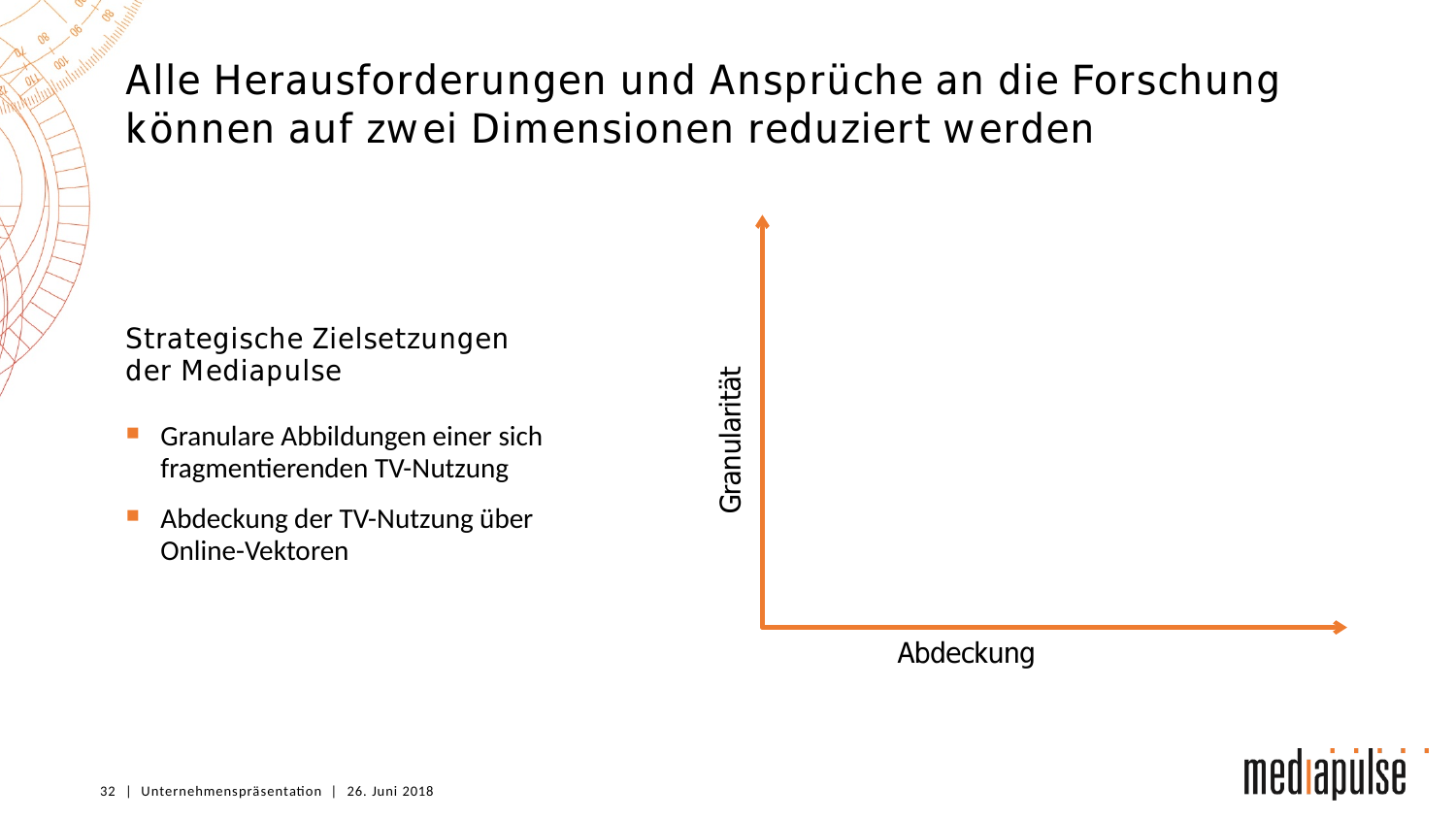

# Alle Herausforderungen und Ansprüche an die Forschung können auf zwei Dimensionen reduziert werden
Strategische Zielsetzungen der Mediapulse

Granulare Abbildungen einer sich fragmentierenden TV-Nutzung
Abdeckung der TV-Nutzung über Online-Vektoren
Granularität
Abdeckung